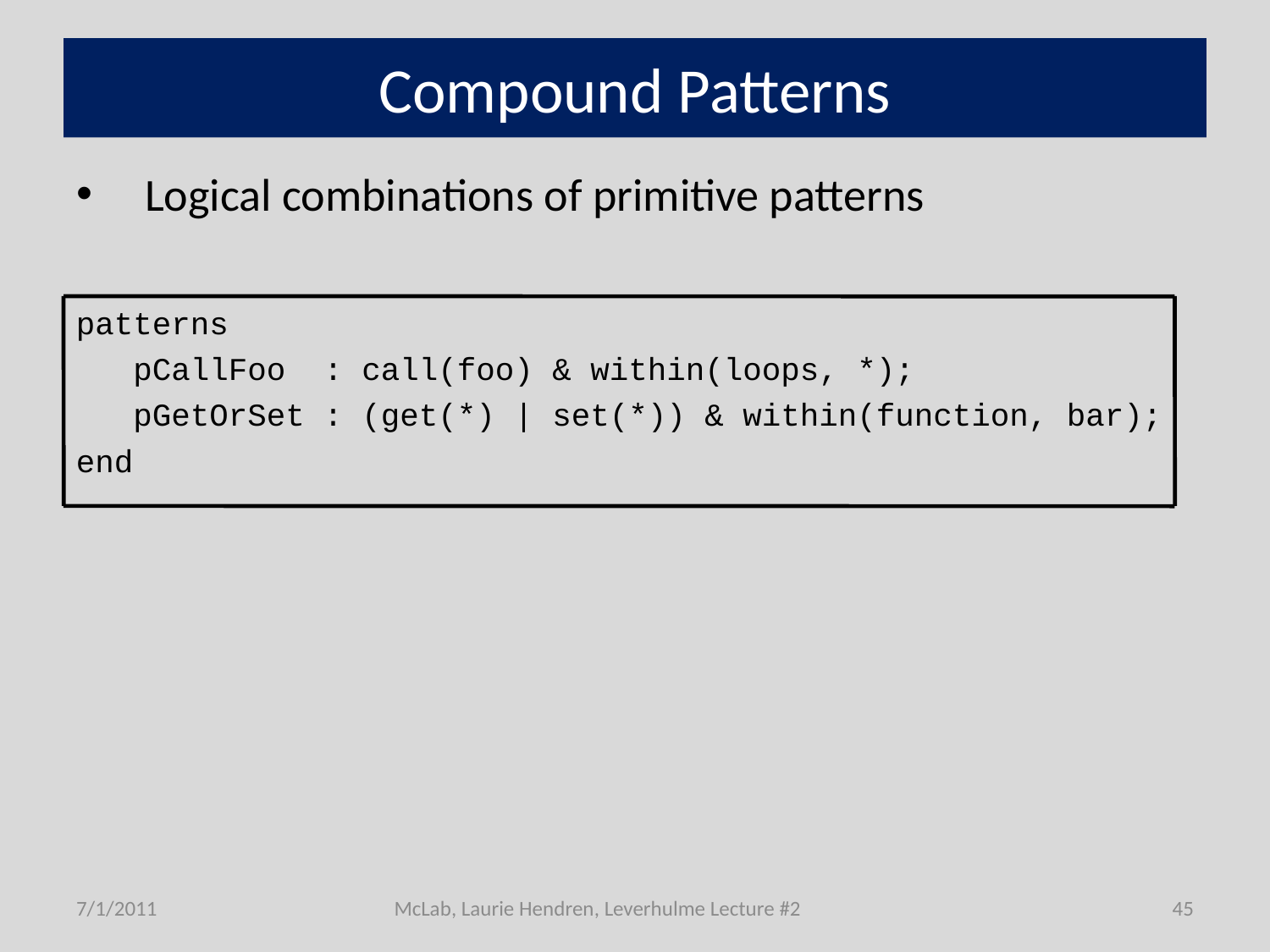

# Compound Patterns
Logical combinations of primitive patterns
patterns
   pCallFoo  : call(foo) & within(loops, *);
   pGetOrSet : (get(*) | set(*)) & within(function, bar);
end

7/1/2011
McLab, Laurie Hendren, Leverhulme Lecture #2
45